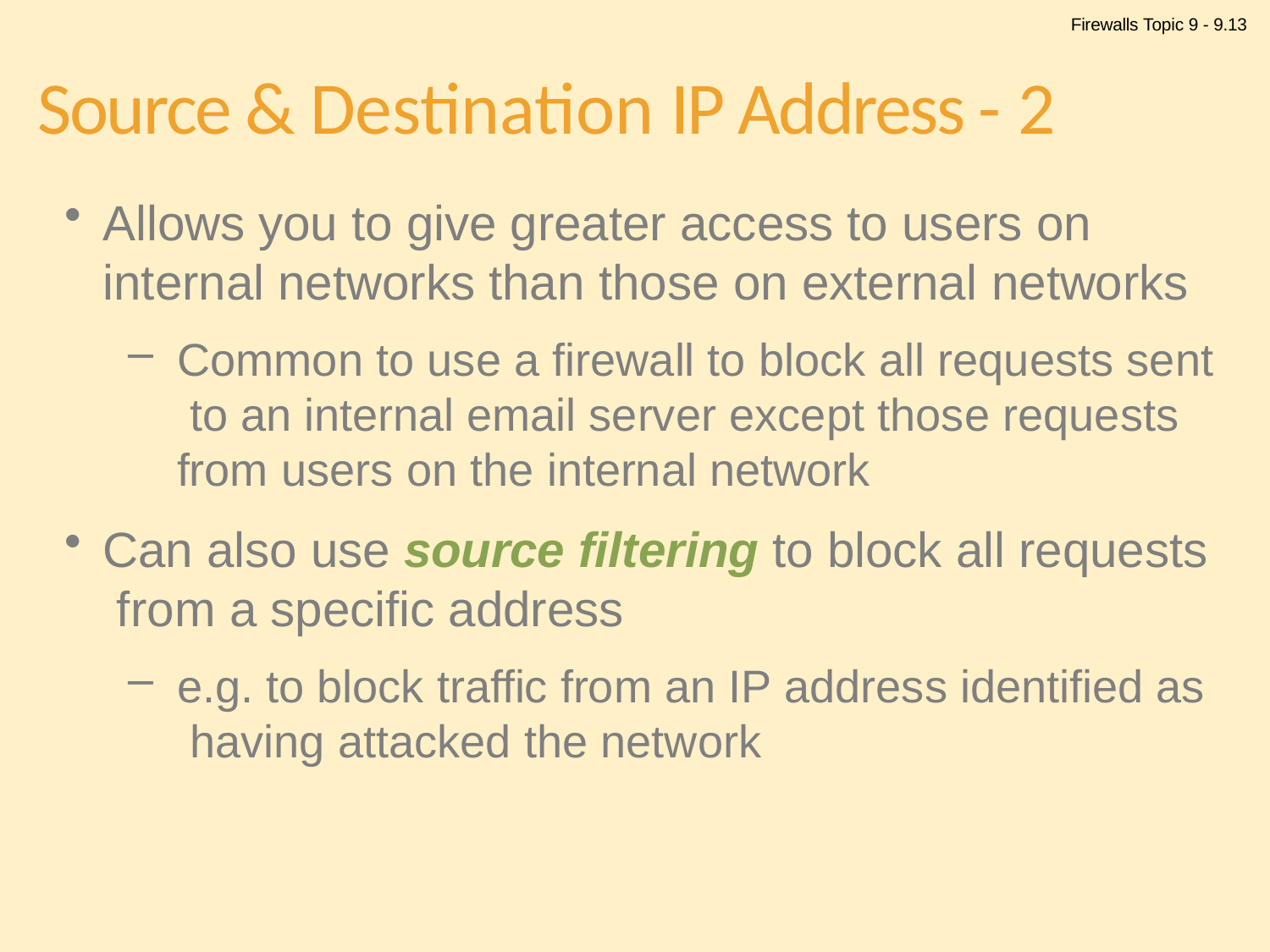

Firewalls Topic 9 - 9.13
# Source & Destination IP Address - 2
Allows you to give greater access to users on  internal networks than those on external networks
Common to use a firewall to block all requests sent  to an internal email server except those requests  from users on the internal network
Can also use source filtering to block all requests  from a specific address
e.g. to block traffic from an IP address identified as  having attacked the network